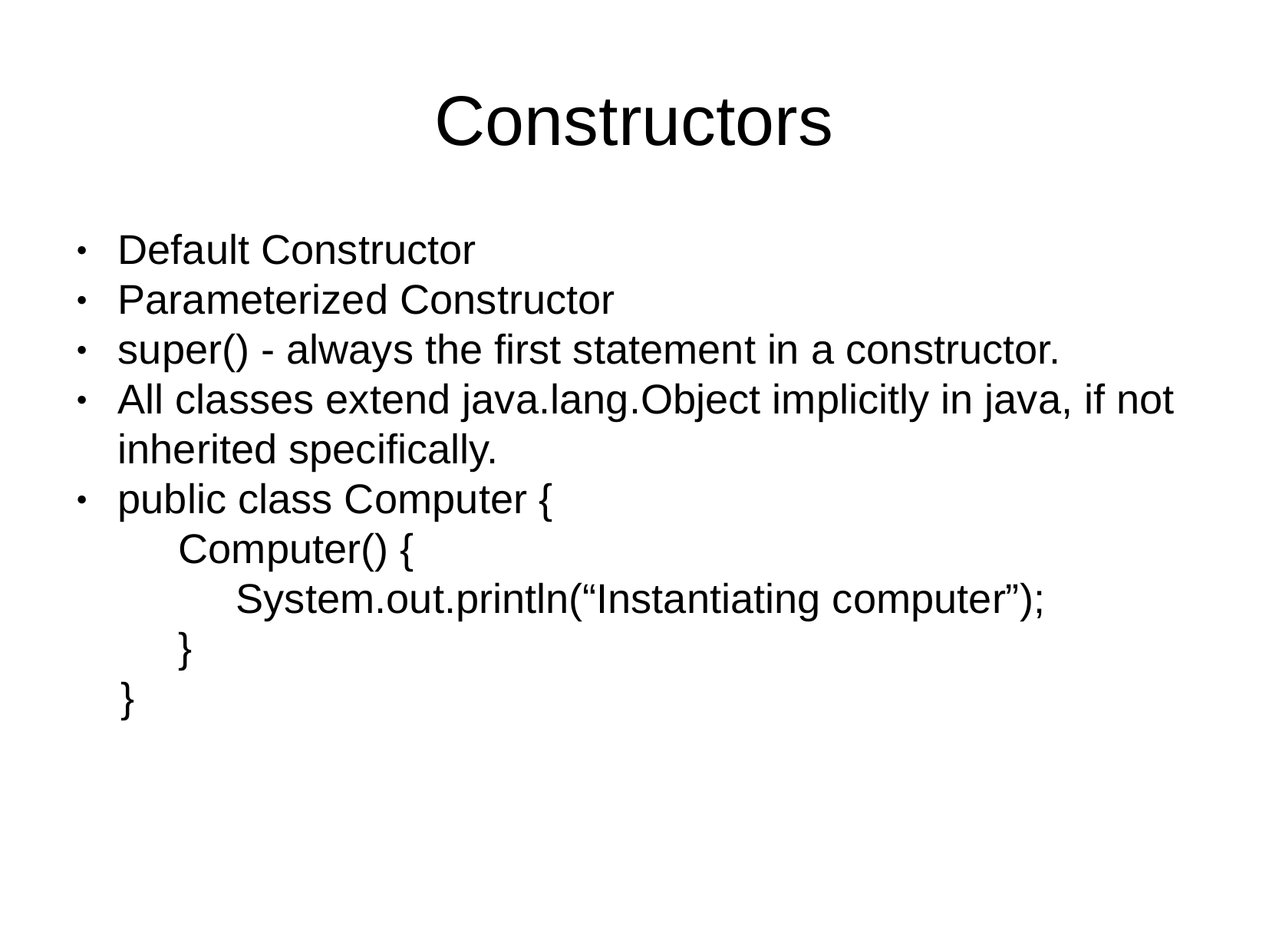

Constructors
Default Constructor
Parameterized Constructor
super() - always the first statement in a constructor.
All classes extend java.lang.Object implicitly in java, if not inherited specifically.
public class Computer {
Computer() {
System.out.println(“Instantiating computer”);
}
}